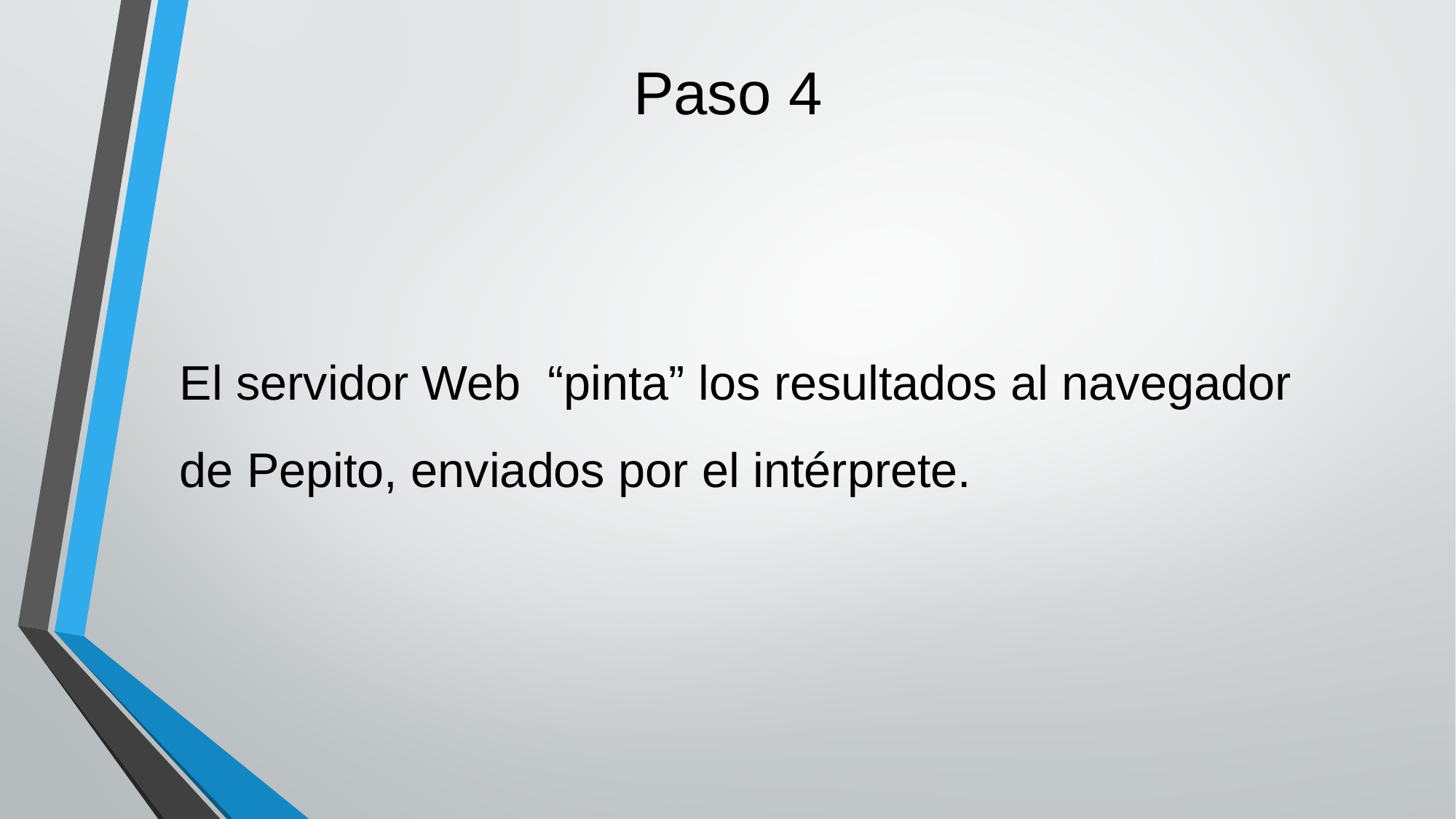

# Paso 4
El servidor Web  “pinta” los resultados al navegador de Pepito, enviados por el intérprete.